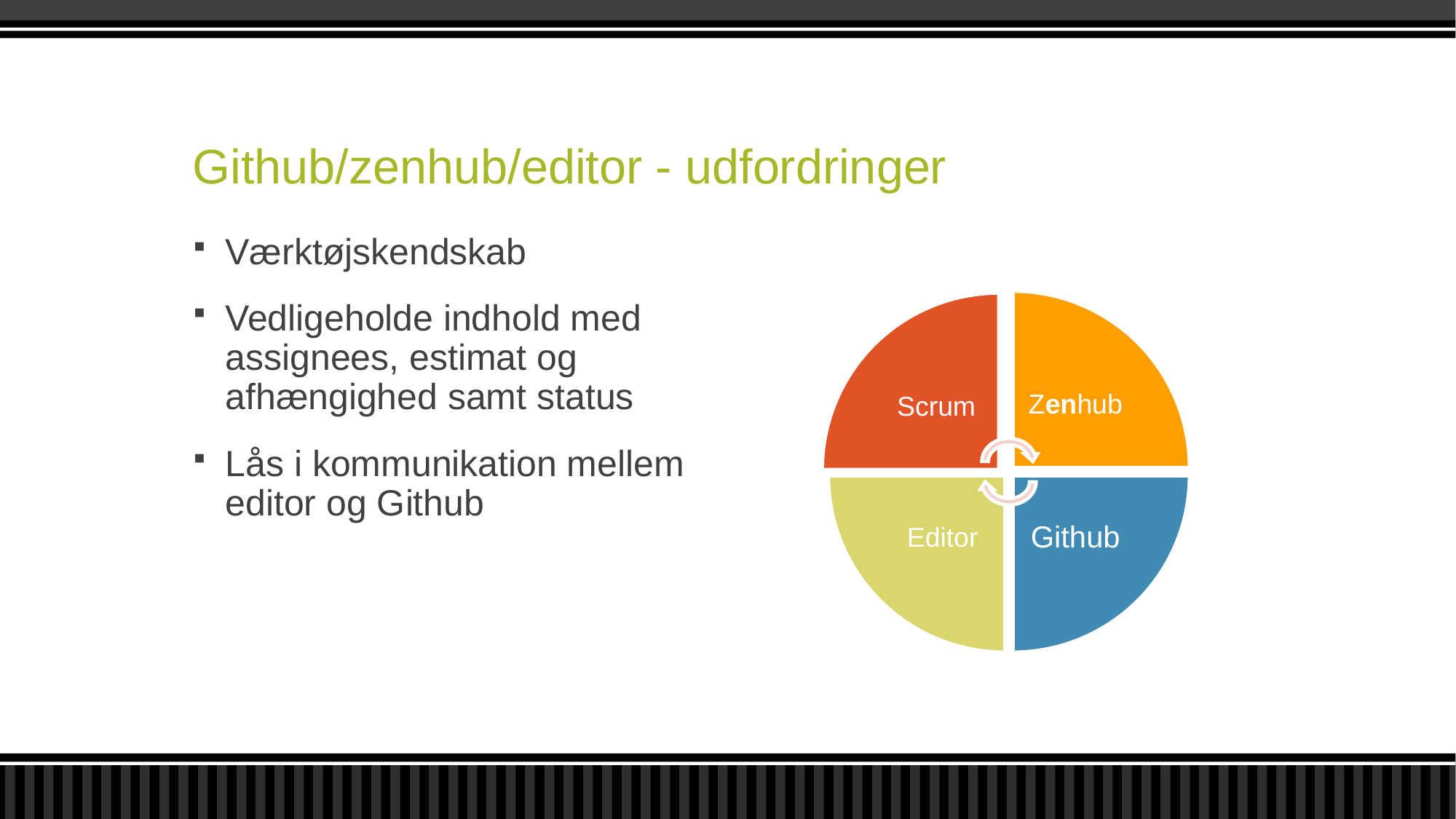

# Github/zenhub/editor - udfordringer
Værktøjskendskab
Vedligeholde indhold med assignees, estimat og afhængighed samt status
Lås i kommunikation mellem editor og Github

Scrum
Zenhub
Github
Editor